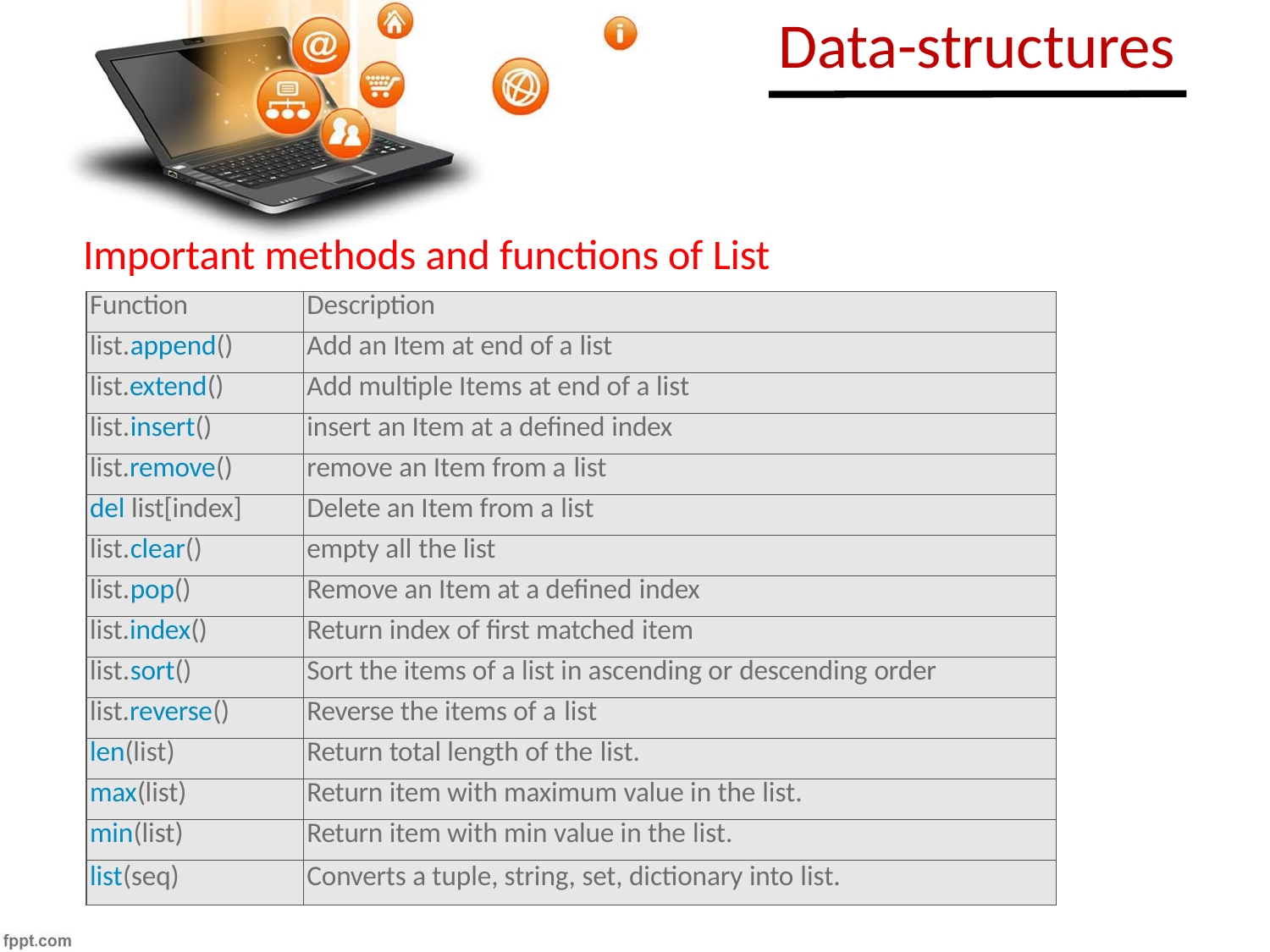

# Data-structures

Important methods and functions of List
| Function | Description |
| --- | --- |
| list.append() | Add an Item at end of a list |
| list.extend() | Add multiple Items at end of a list |
| list.insert() | insert an Item at a defined index |
| list.remove() | remove an Item from a list |
| del list[index] | Delete an Item from a list |
| list.clear() | empty all the list |
| list.pop() | Remove an Item at a defined index |
| list.index() | Return index of first matched item |
| list.sort() | Sort the items of a list in ascending or descending order |
| list.reverse() | Reverse the items of a list |
| len(list) | Return total length of the list. |
| max(list) | Return item with maximum value in the list. |
| min(list) | Return item with min value in the list. |
| list(seq) | Converts a tuple, string, set, dictionary into list. |